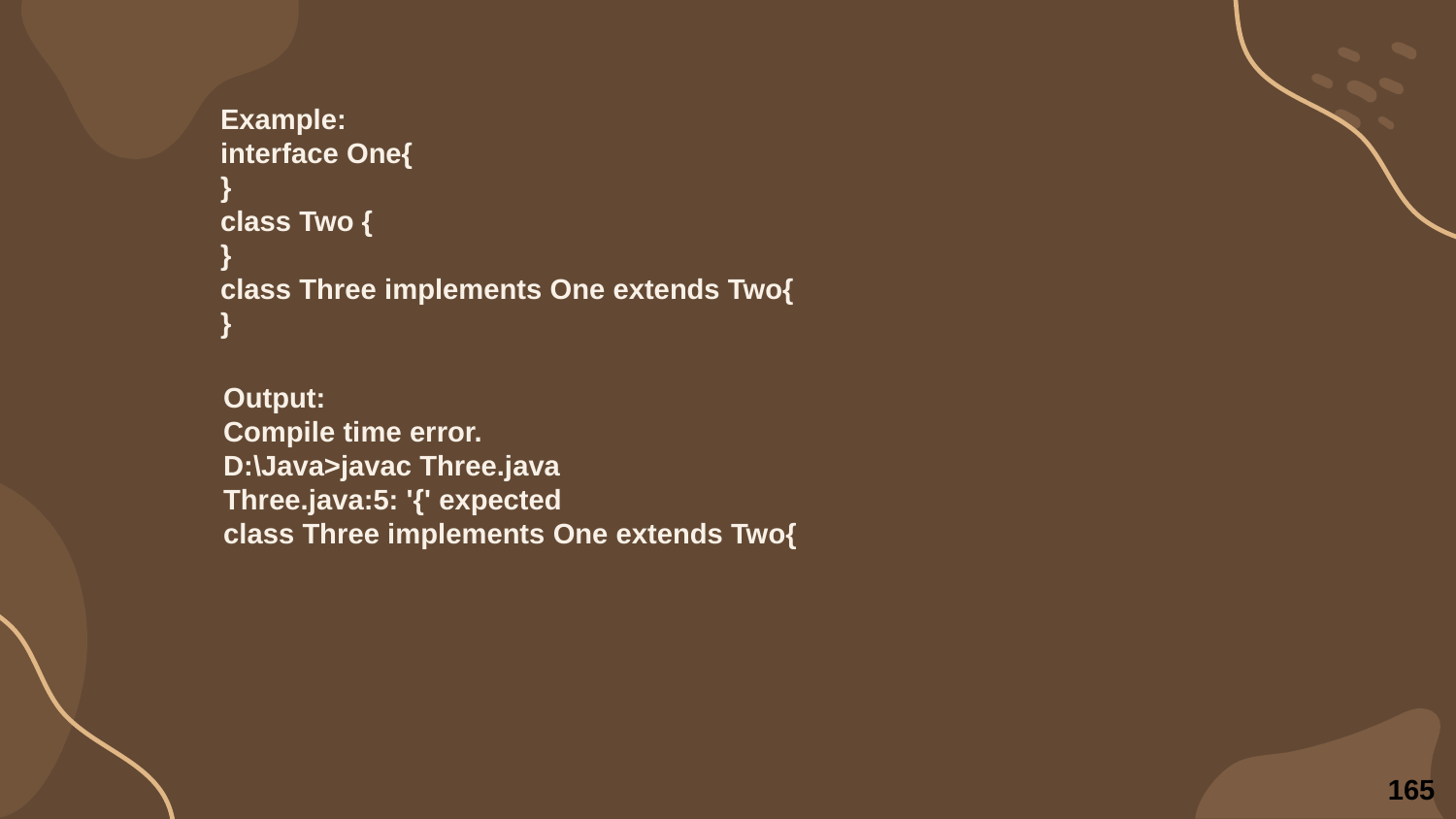

Example:
interface One{
}
class Two {
}
class Three implements One extends Two{
}
Output:
Compile time error.
D:\Java>javac Three.java
Three.java:5: '{' expected
class Three implements One extends Two{
165